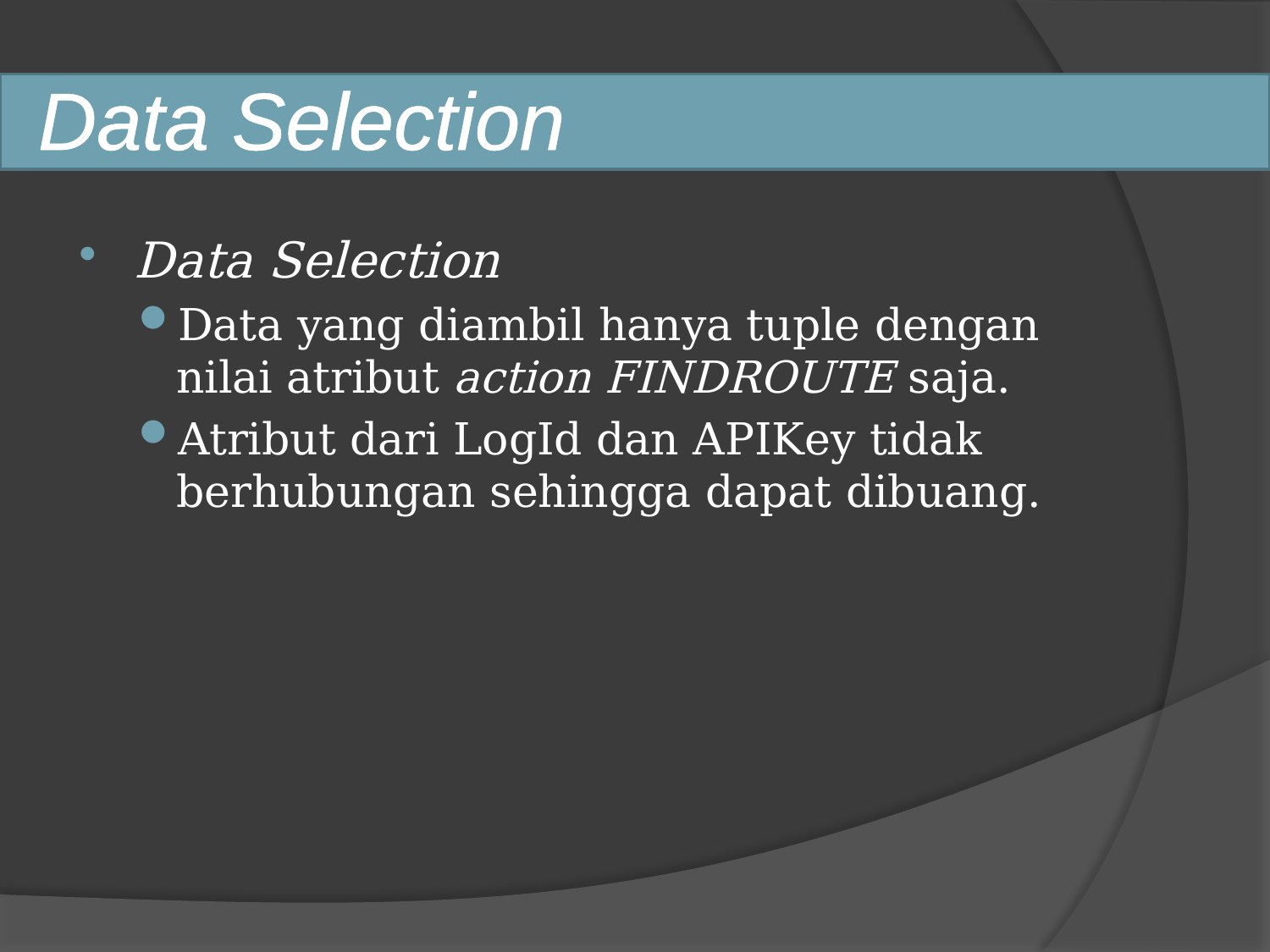

# Data Selection

Data Selection
Data yang diambil hanya tuple dengan nilai atribut action FINDROUTE saja.
Atribut dari LogId dan APIKey tidak berhubungan sehingga dapat dibuang.